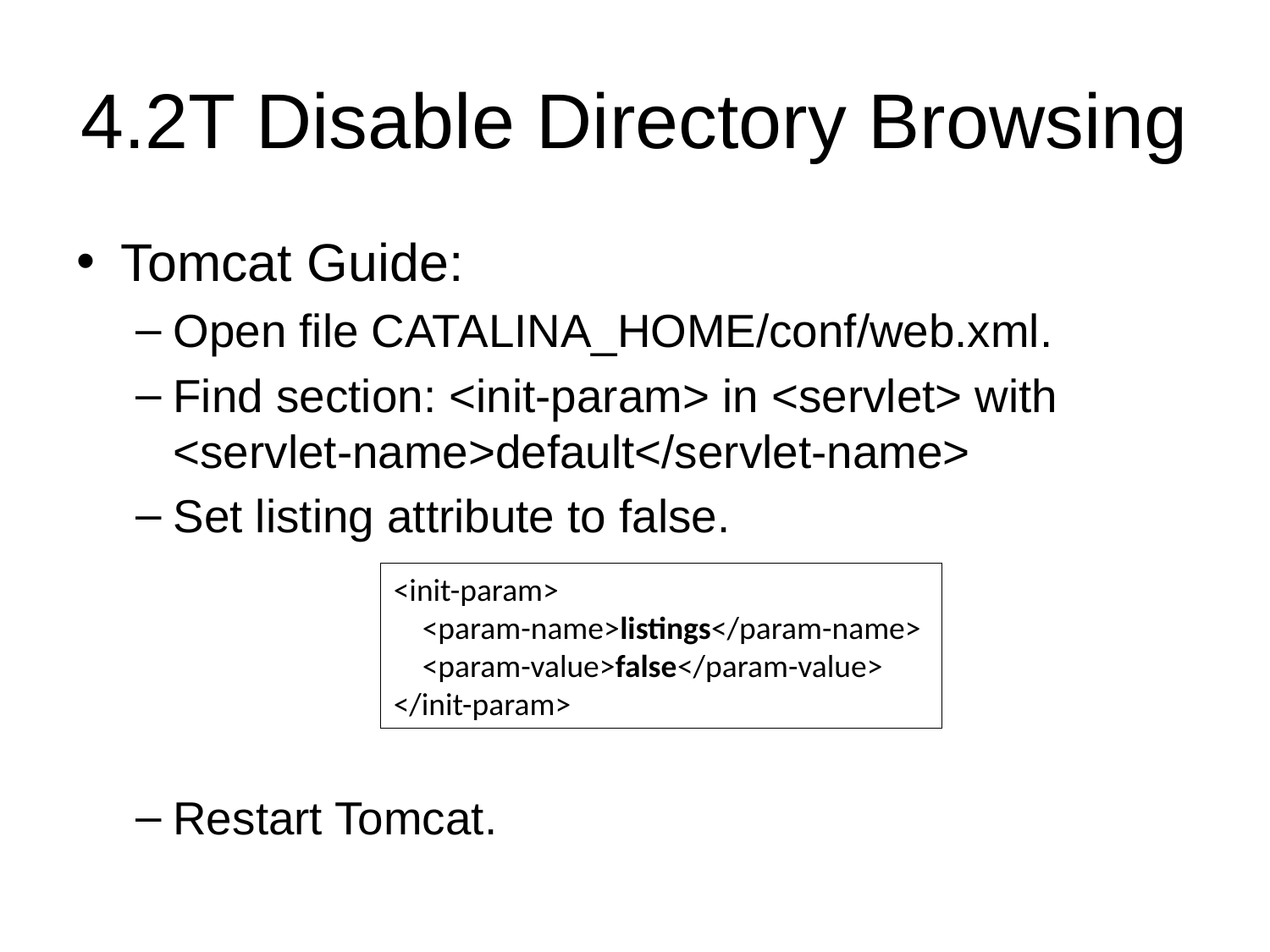

# 4.2T Disable Directory Browsing
Tomcat Guide:
Open file CATALINA_HOME/conf/web.xml.
Find section: <init-param> in <servlet> with <servlet-name>default</servlet-name>
Set listing attribute to false.

Restart Tomcat.
<init-param>
    <param-name>listings</param-name>
    <param-value>false</param-value>
</init-param>